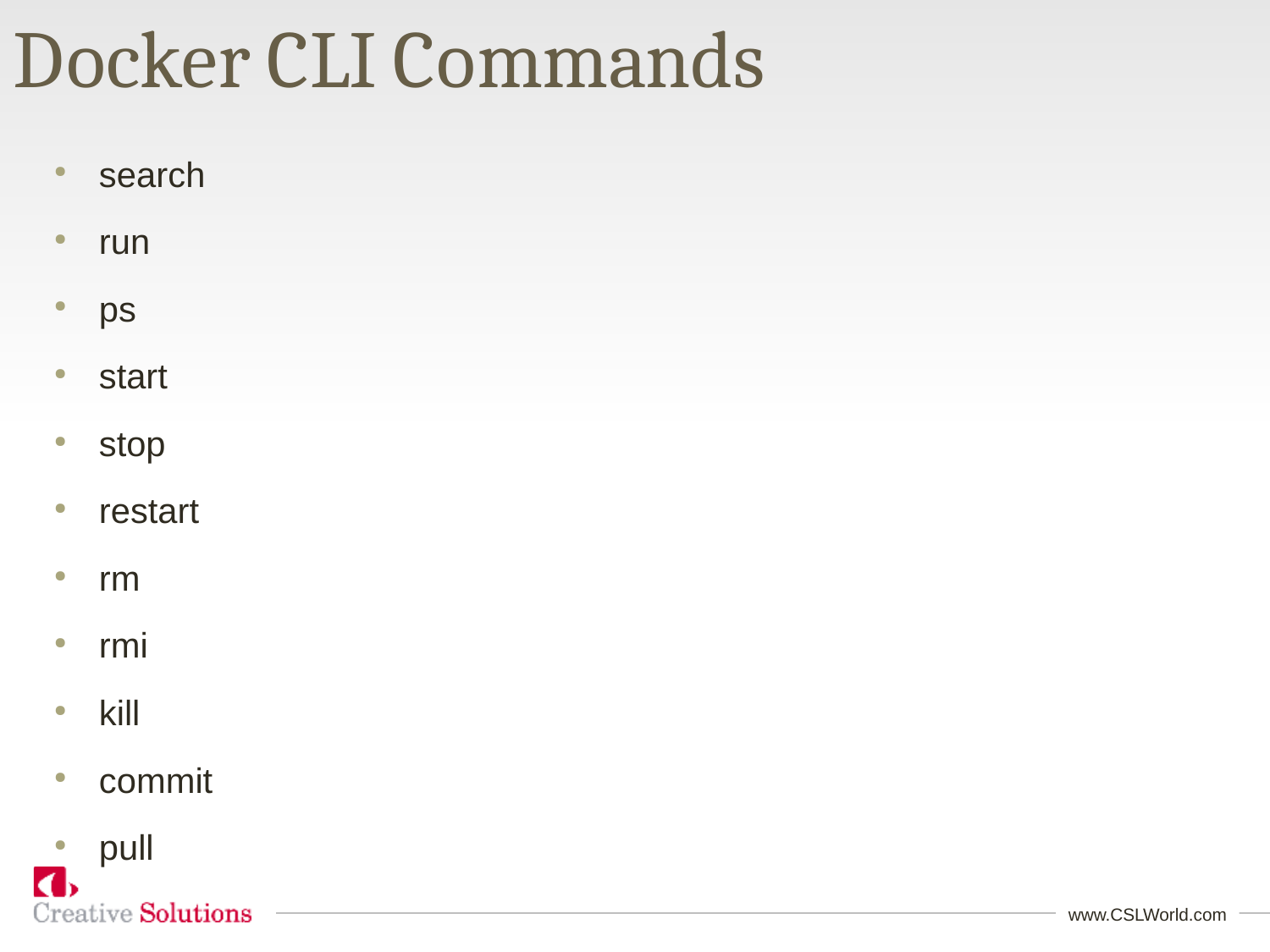

Docker CLI Commands
search
run
ps
start
stop
restart
rm
rmi
kill
commit
pull